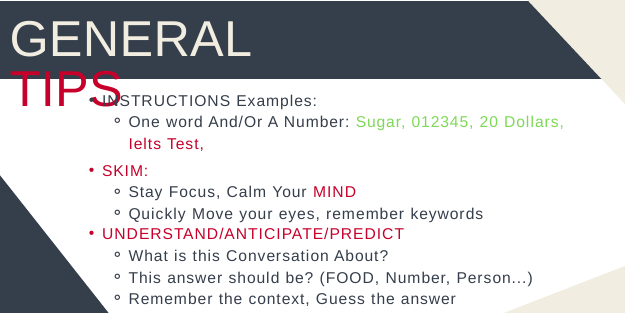

GENERAL TIPS
INSTRUCTIONS Examples:
One word And/Or A Number: Sugar, 012345, 20 Dollars, Ielts Test,
SKIM:
Stay Focus, Calm Your MIND
Quickly Move your eyes, remember keywords
UNDERSTAND/ANTICIPATE/PREDICT
What is this Conversation About?
This answer should be? (FOOD, Number, Person...)
Remember the context, Guess the answer